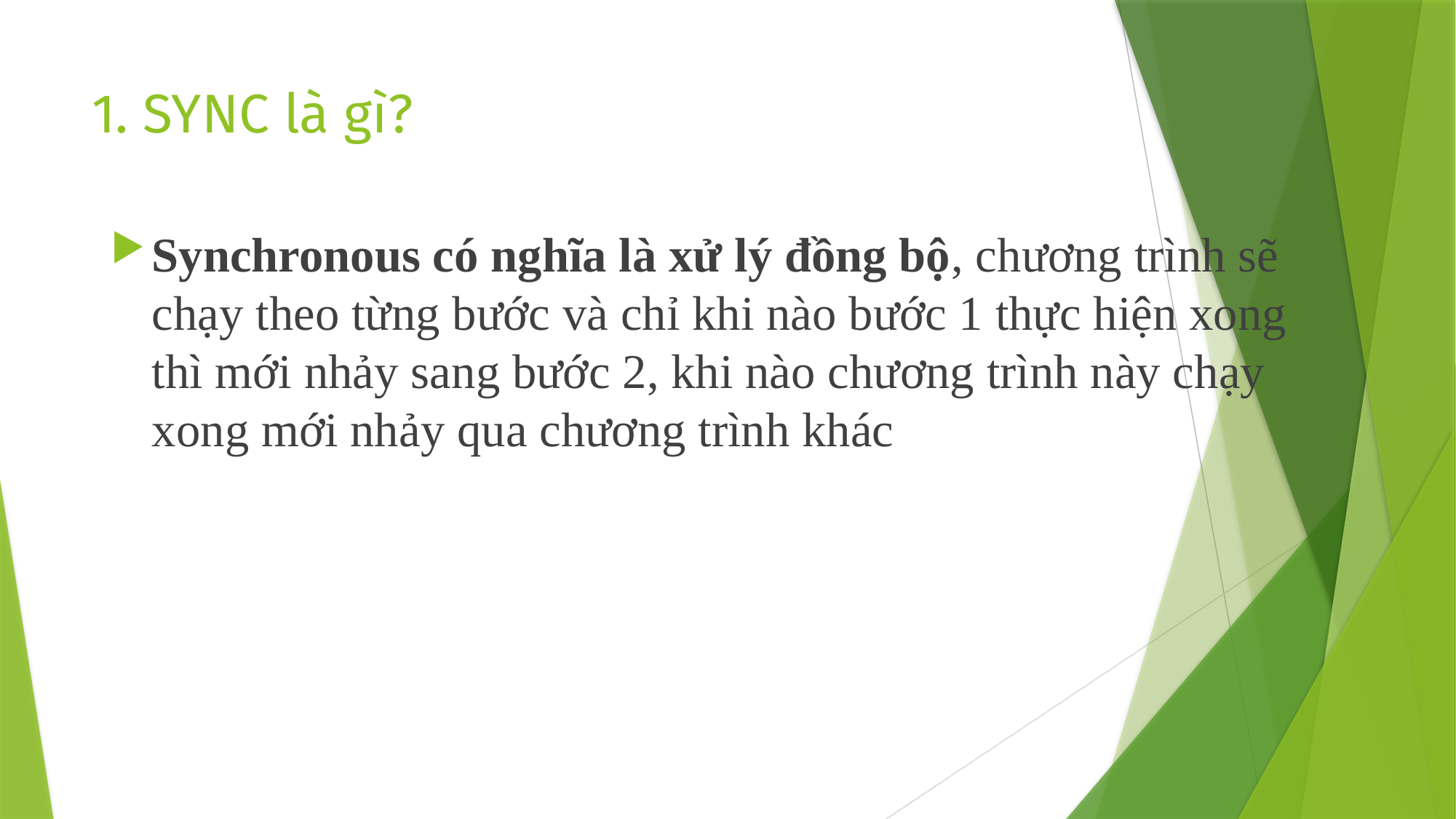

# 1. SYNC là gì?
Synchronous có nghĩa là xử lý đồng bộ, chương trình sẽ chạy theo từng bước và chỉ khi nào bước 1 thực hiện xong thì mới nhảy sang bước 2, khi nào chương trình này chạy xong mới nhảy qua chương trình khác